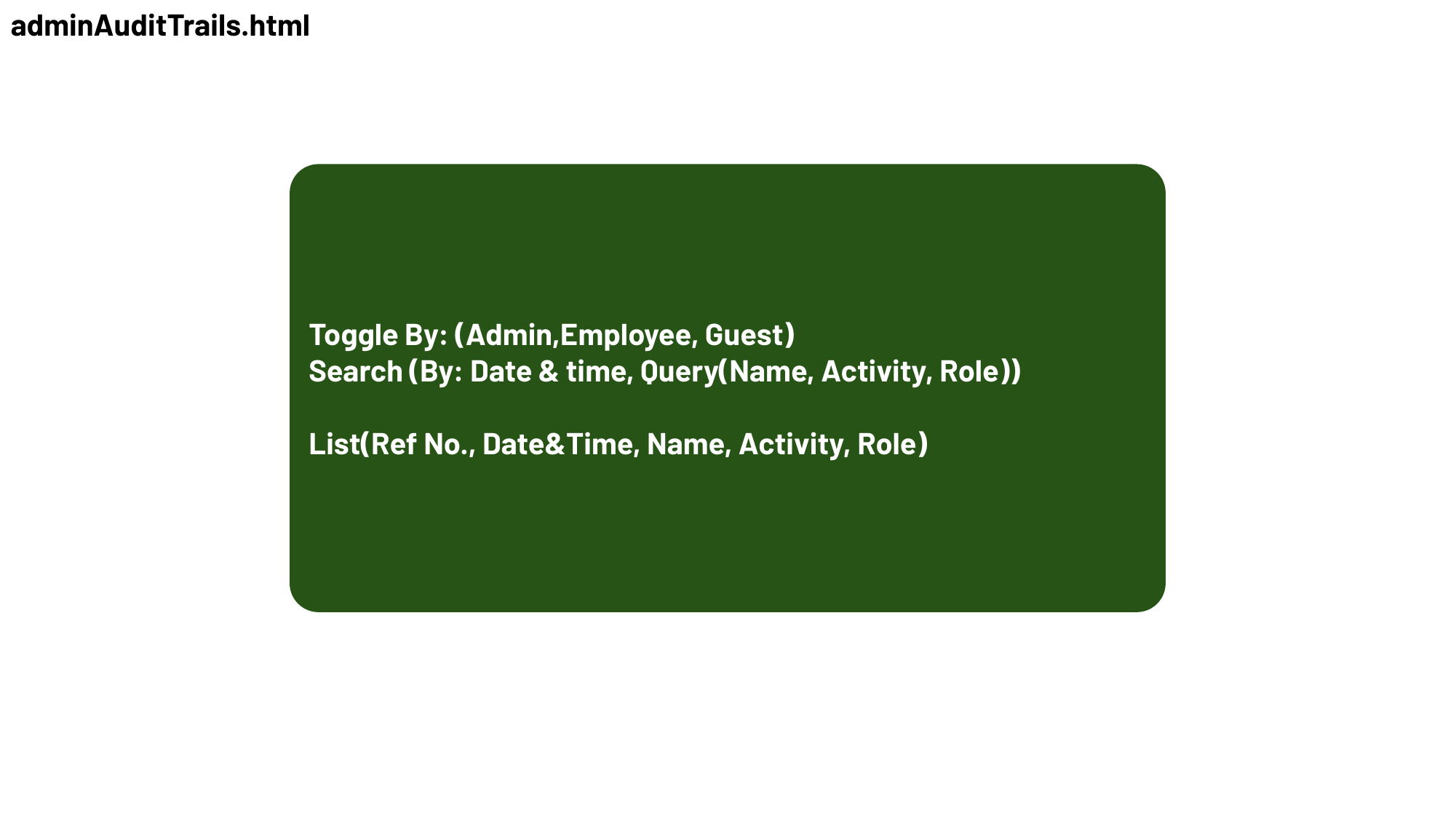

adminAuditTrails.html
Toggle By: (Admin,Employee, Guest)
Search (By: Date & time, Query(Name, Activity, Role))

List(Ref No., Date&Time, Name, Activity, Role)